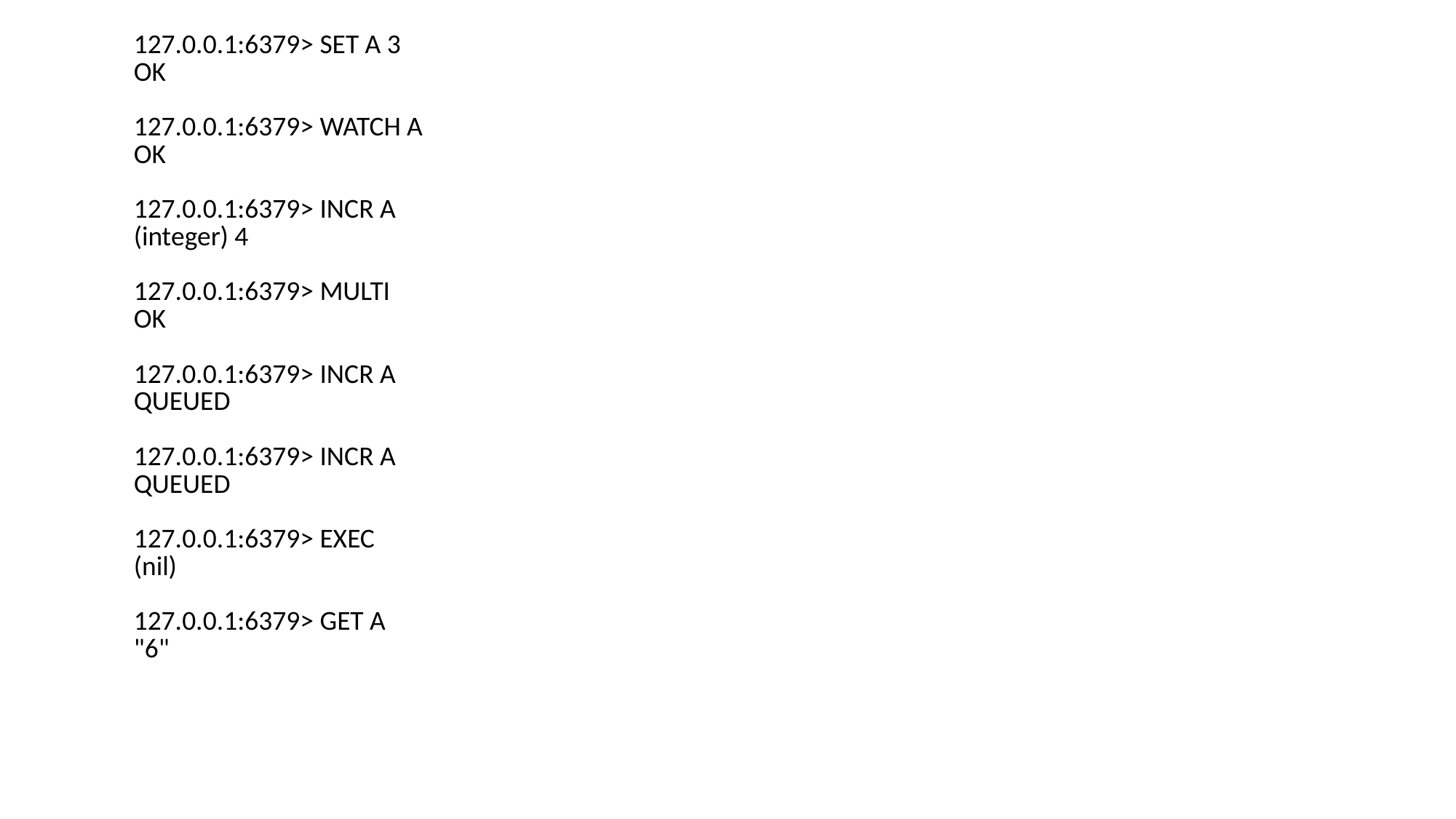

| 127.0.0.1:6379> SET A 3 OK   127.0.0.1:6379> WATCH A OK   127.0.0.1:6379> INCR A (integer) 4   127.0.0.1:6379> MULTI OK   127.0.0.1:6379> INCR A QUEUED   127.0.0.1:6379> INCR A QUEUED   127.0.0.1:6379> EXEC (nil)   127.0.0.1:6379> GET A "6" |
| --- |